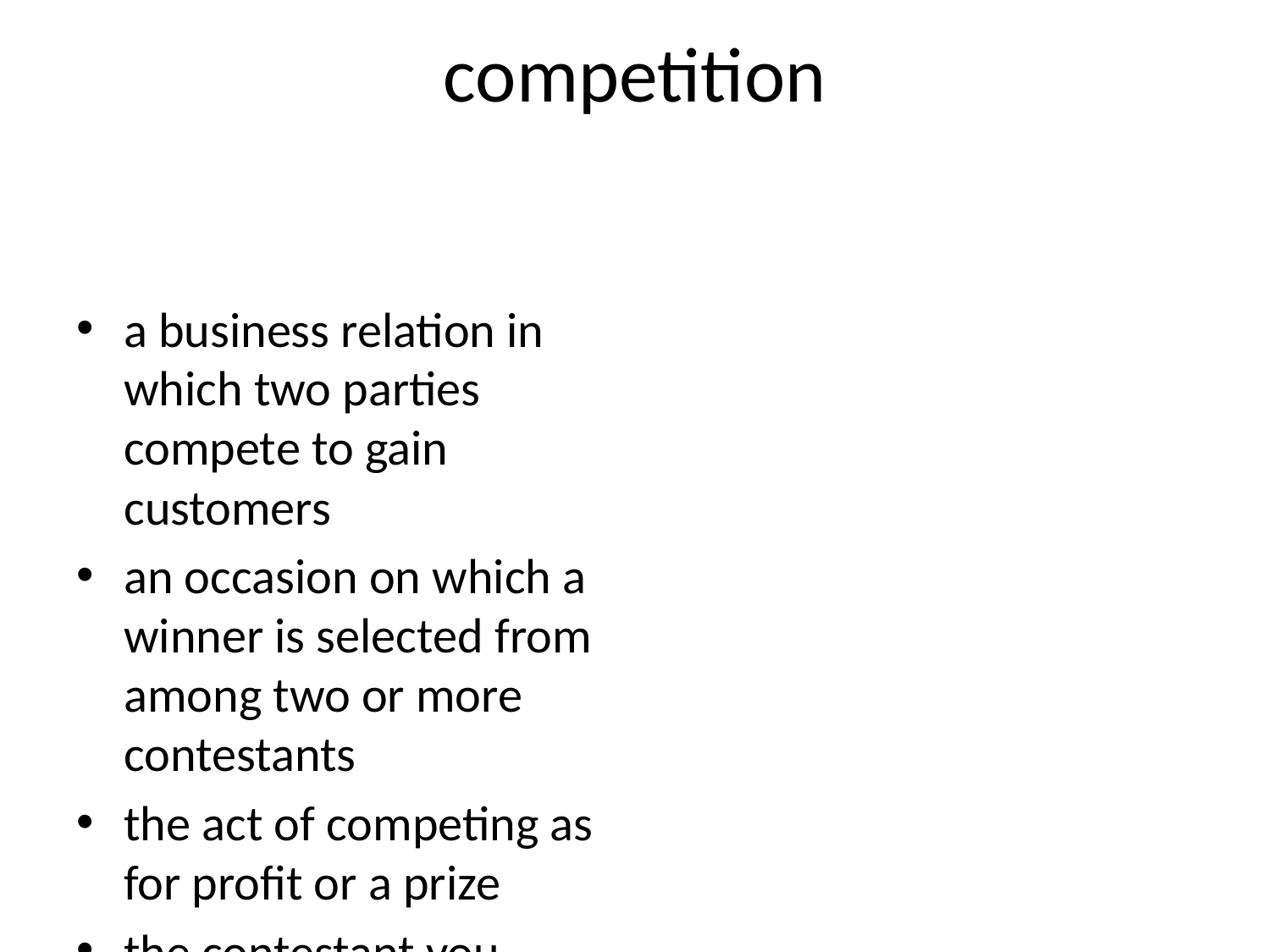

# competition

a business relation in which two parties compete to gain customers
an occasion on which a winner is selected from among two or more contestants
the act of competing as for profit or a prize
the contestant you hope to defeat